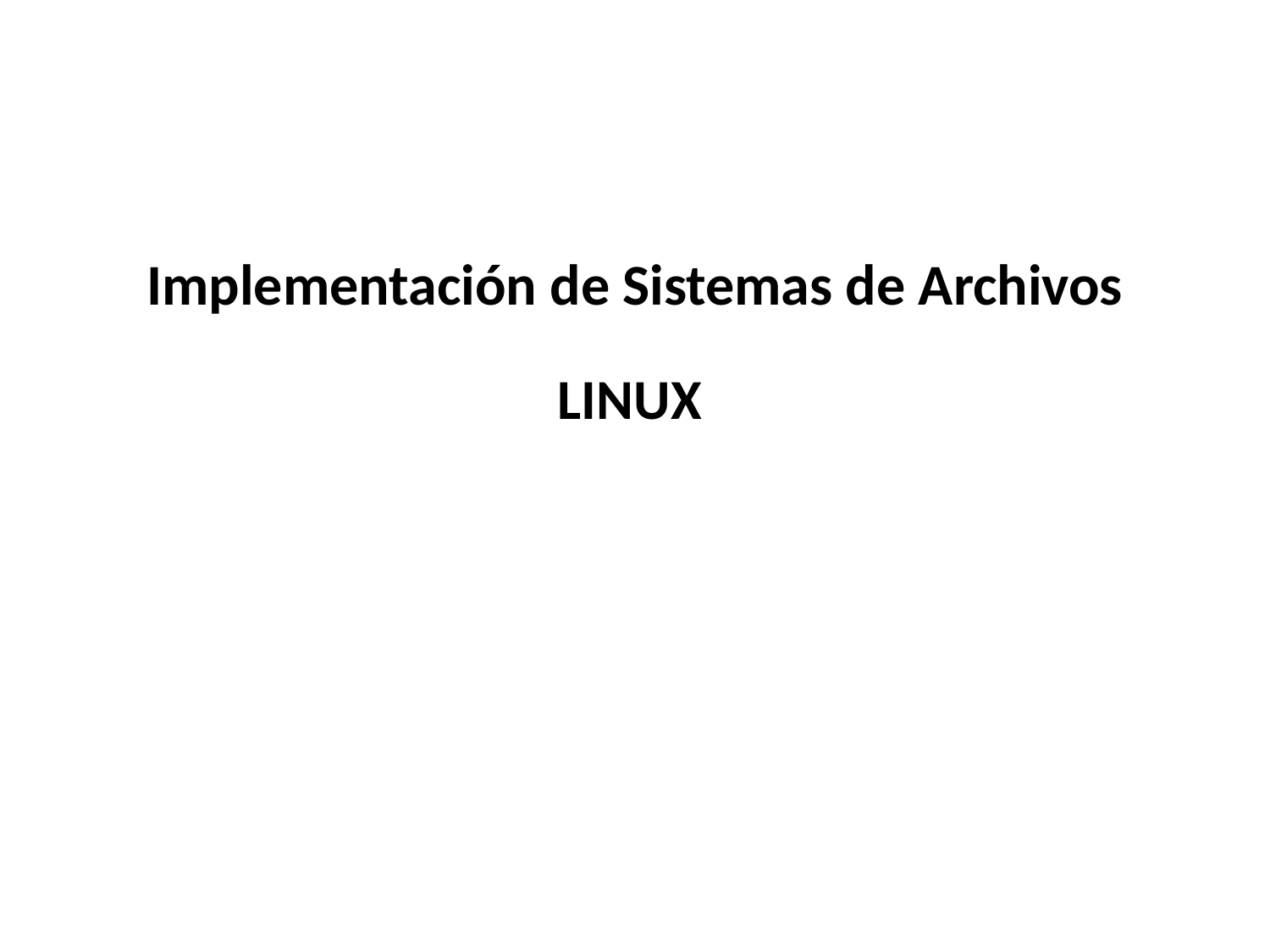

# Implementación de Sistemas de Archivos
LINUX